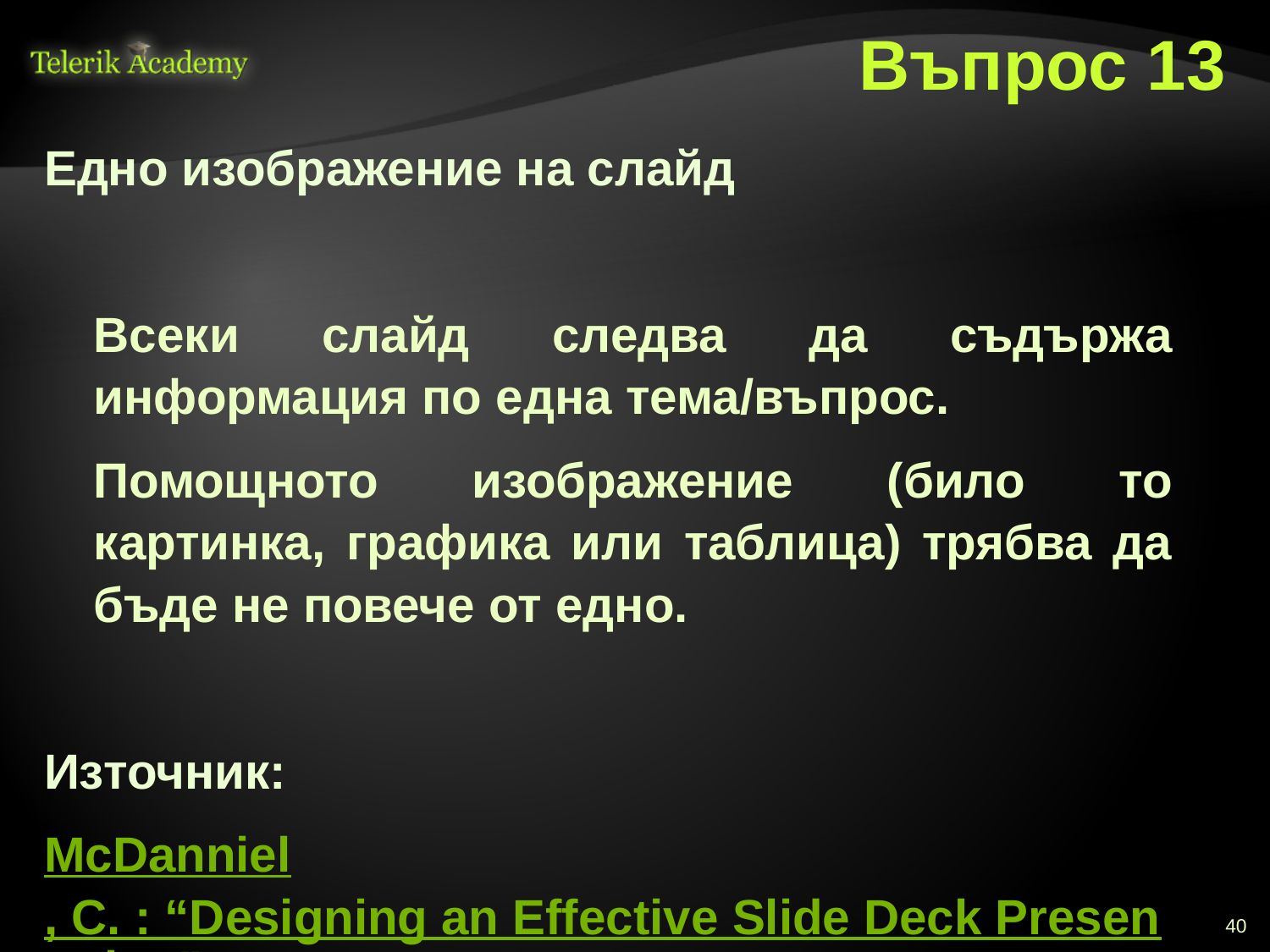

# Въпрос 13
Едно изображение на слайд

Всеки слайд следва да съдържа информация по една тема/въпрос.
Помощното изображение (било то картинка, графика или таблица) трябва да бъде не повече от едно.

Източник:
McDanniel, C. : “Designing an Effective Slide Deck Presentation”

40